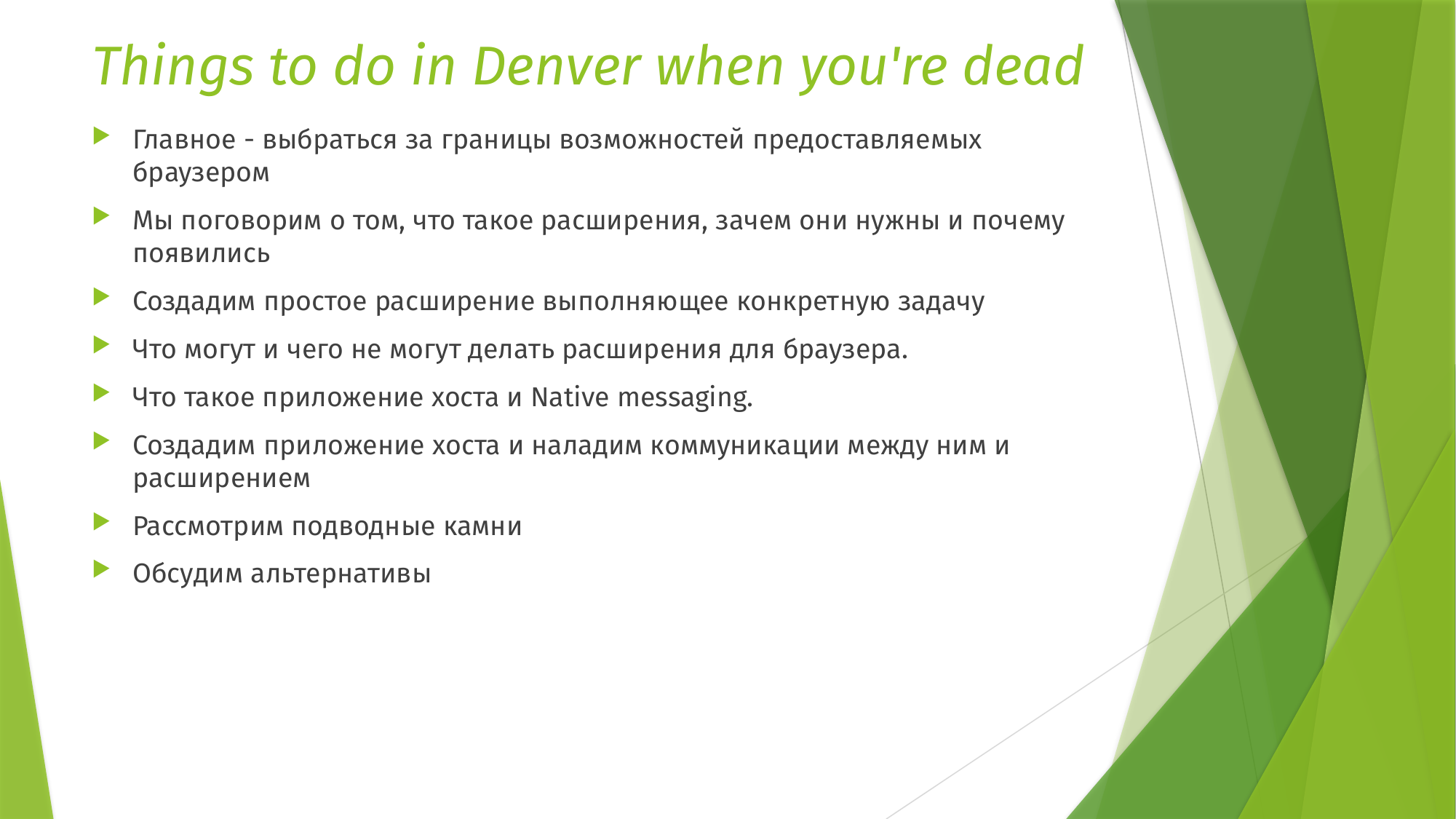

# Things to do in Denver when you're dead
Главное - выбраться за границы возможностей предоставляемых браузером
Мы поговорим о том, что такое расширения, зачем они нужны и почему появились
Создадим простое расширение выполняющее конкретную задачу
Что могут и чего не могут делать расширения для браузера.
Что такое приложение хоста и Native messaging.
Создадим приложение хоста и наладим коммуникации между ним и расширением
Рассмотрим подводные камни
Обсудим альтернативы